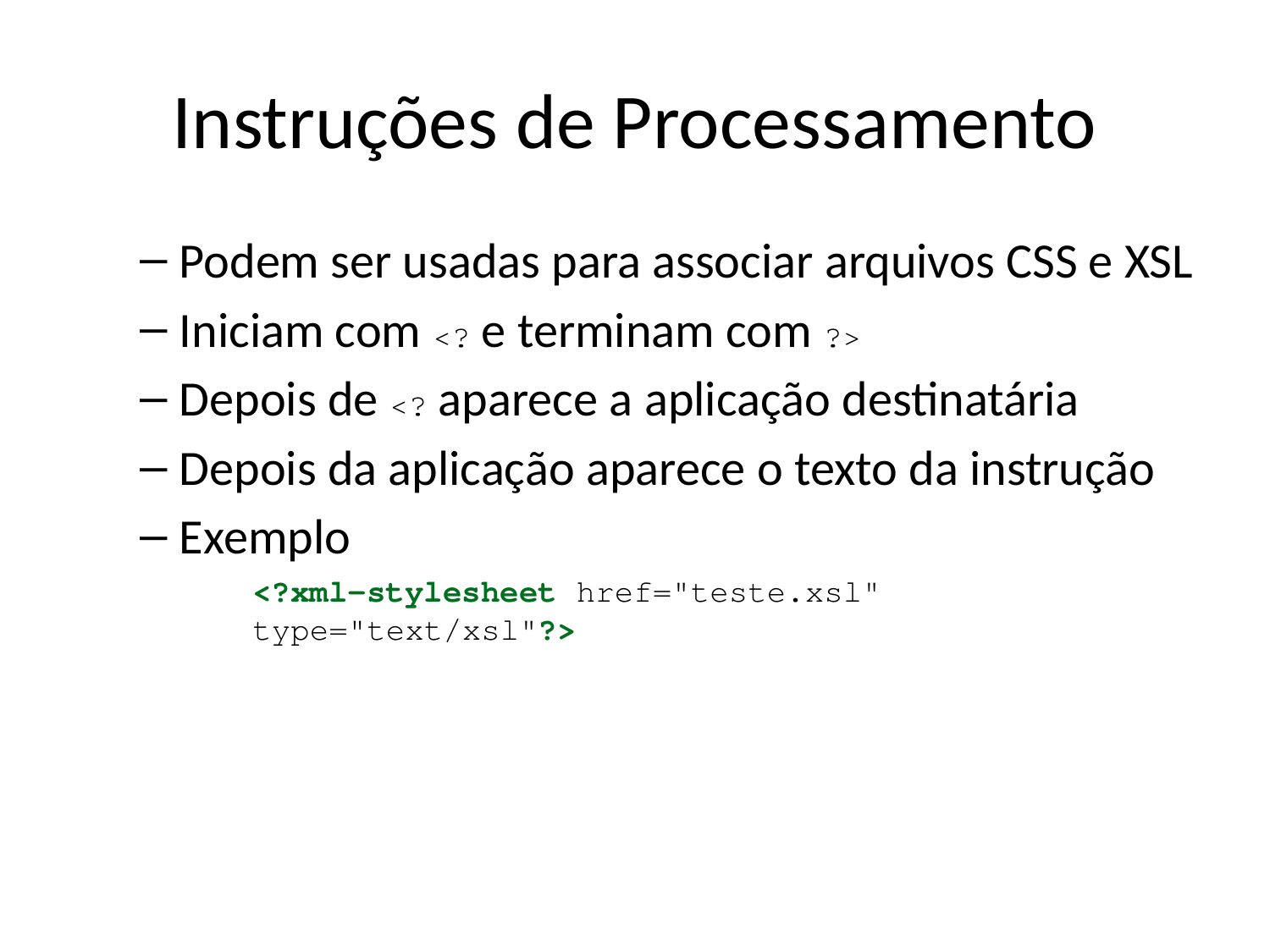

# Instruções de Processamento
Podem ser usadas para associar arquivos CSS e XSL
Iniciam com <? e terminam com ?>
Depois de <? aparece a aplicação destinatária
Depois da aplicação aparece o texto da instrução
Exemplo
<?xml-stylesheet href="teste.xsl" type="text/xsl"?>